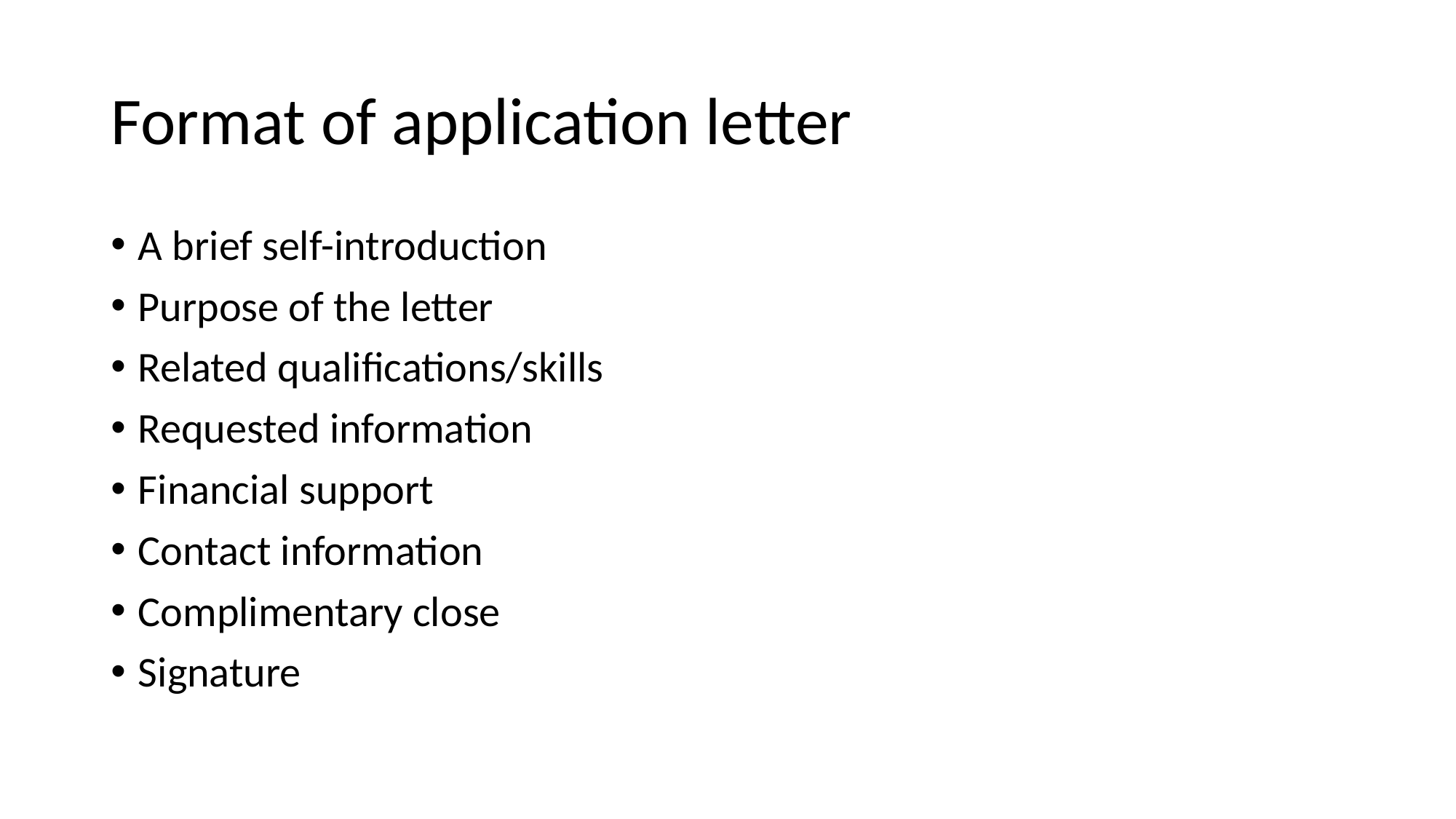

# Format of application letter
A brief self-introduction
Purpose of the letter
Related qualifications/skills
Requested information
Financial support
Contact information
Complimentary close
Signature